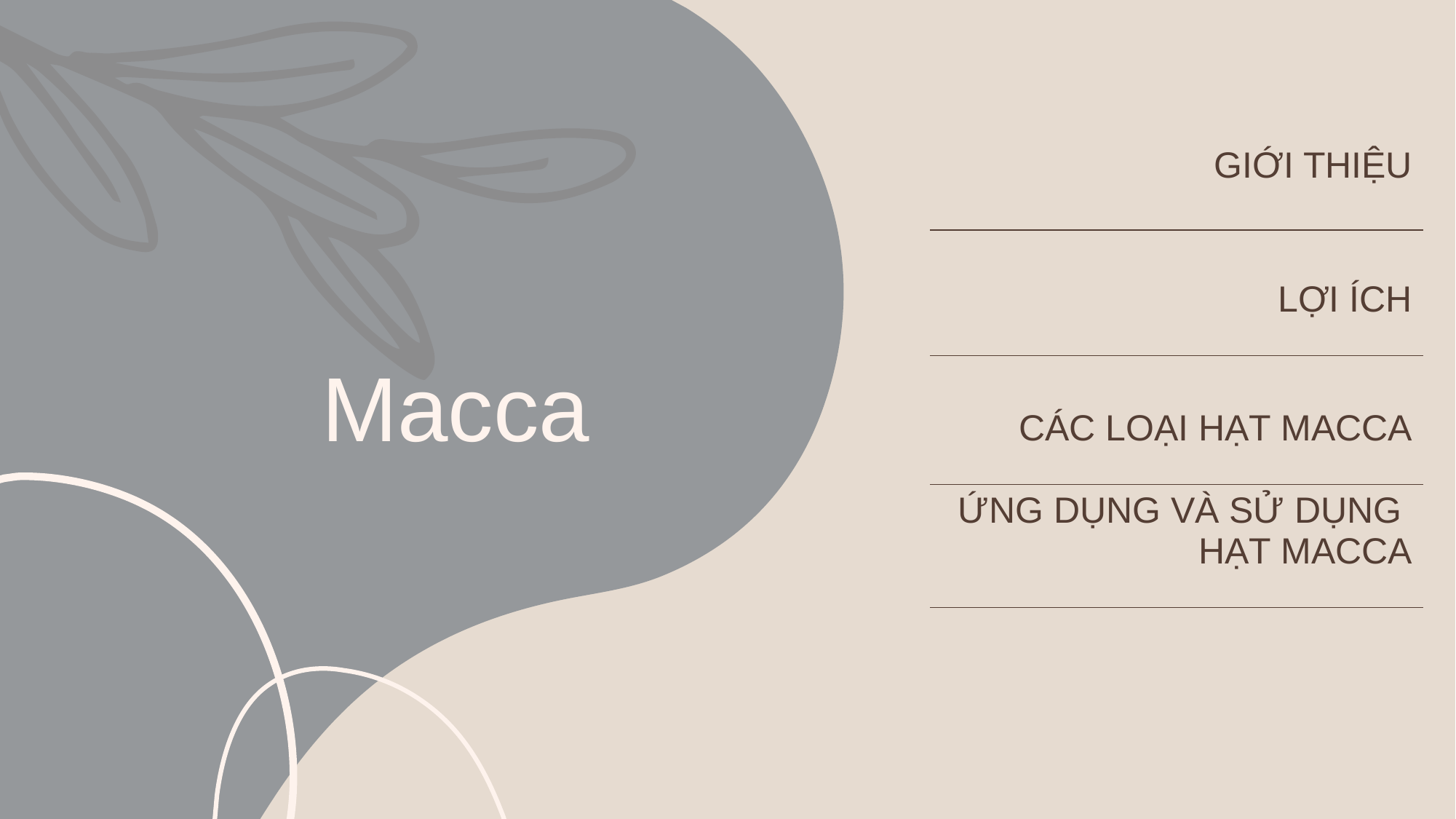

| GIỚI THIỆU |
| --- |
| LỢI ÍCH |
| CÁC LOẠI HẠT MACCA |
| ỨNG DỤNG VÀ SỬ DỤNG HẠT MACCA |
|  |
# Macca